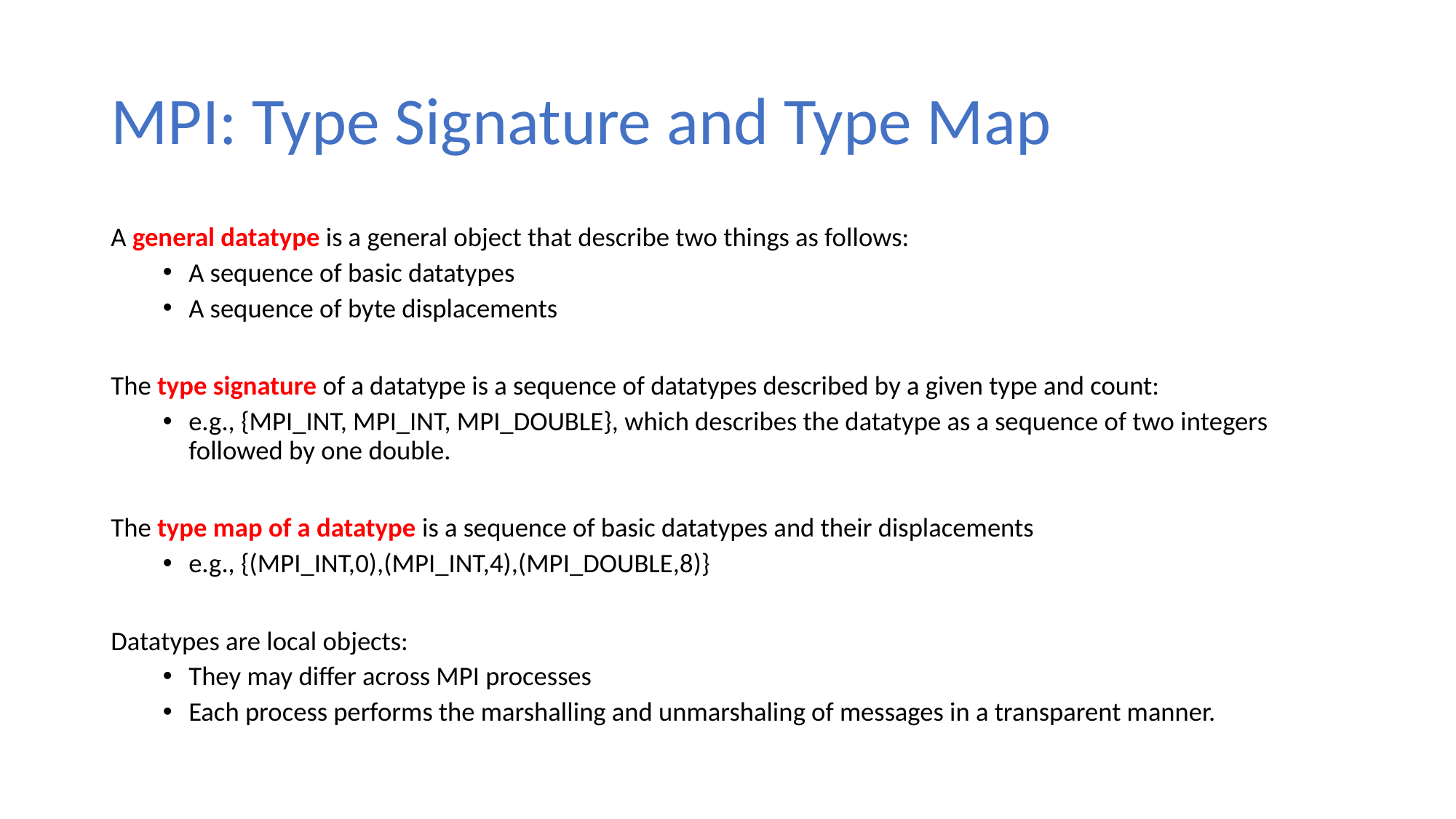

# MPI: Type Signature and Type Map
A general datatype is a general object that describe two things as follows:
A sequence of basic datatypes
A sequence of byte displacements

The type signature of a datatype is a sequence of datatypes described by a given type and count:
e.g., {MPI_INT, MPI_INT, MPI_DOUBLE}, which describes the datatype as a sequence of two integers followed by one double.

The type map of a datatype is a sequence of basic datatypes and their displacements
e.g., {(MPI_INT,0),(MPI_INT,4),(MPI_DOUBLE,8)}

Datatypes are local objects:
They may differ across MPI processes
Each process performs the marshalling and unmarshaling of messages in a transparent manner.